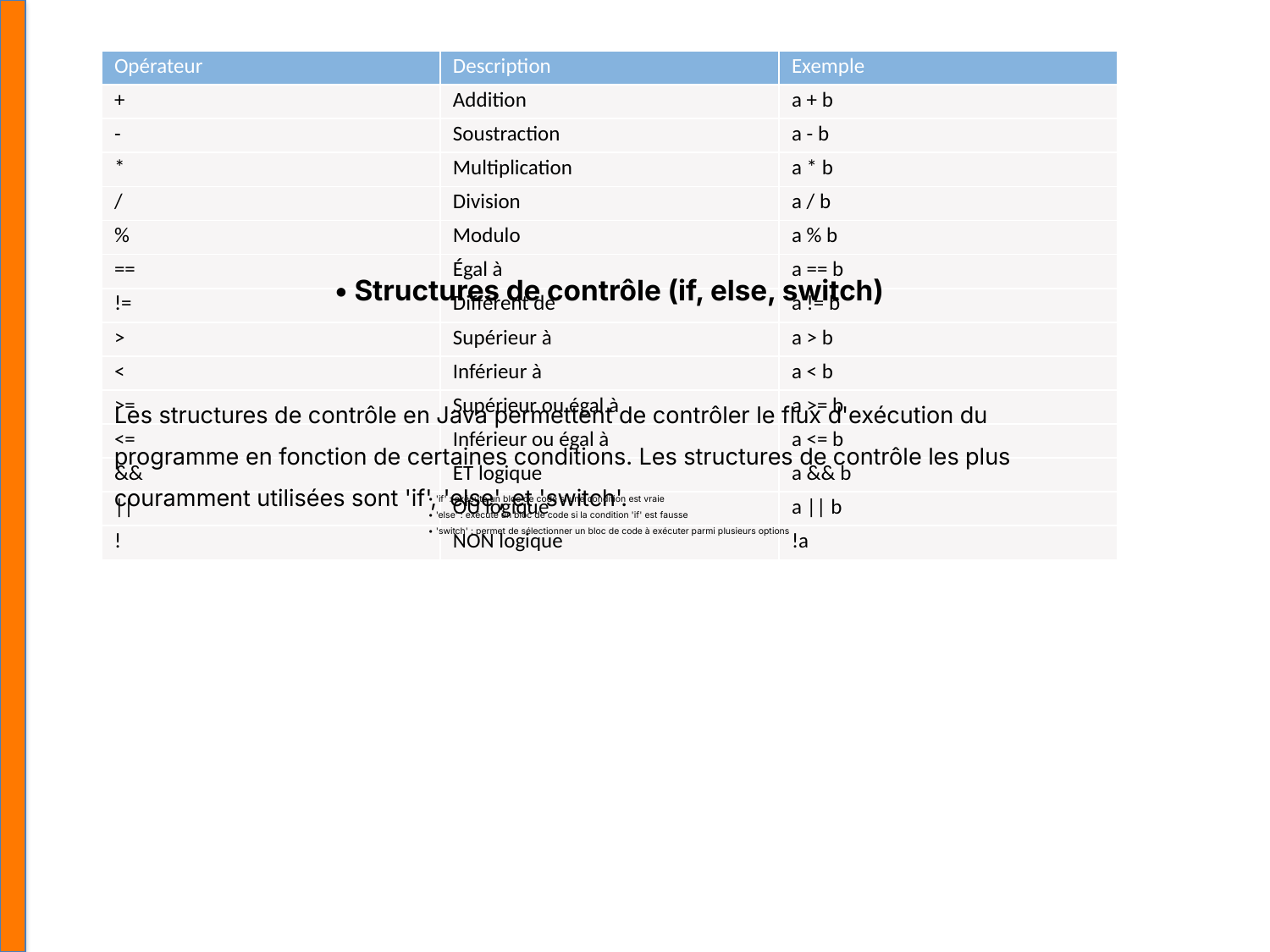

| Opérateur | Description | Exemple |
| --- | --- | --- |
| + | Addition | a + b |
| - | Soustraction | a - b |
| \* | Multiplication | a \* b |
| / | Division | a / b |
| % | Modulo | a % b |
| == | Égal à | a == b |
| != | Différent de | a != b |
| > | Supérieur à | a > b |
| < | Inférieur à | a < b |
| >= | Supérieur ou égal à | a >= b |
| <= | Inférieur ou égal à | a <= b |
| && | ET logique | a && b |
| || | OU logique | a || b |
| ! | NON logique | !a |
• Structures de contrôle (if, else, switch)

Les structures de contrôle en Java permettent de contrôler le flux d'exécution du programme en fonction de certaines conditions. Les structures de contrôle les plus couramment utilisées sont 'if', 'else', et 'switch'.

• 'if' : exécute un bloc de code si une condition est vraie
• 'else' : exécute un bloc de code si la condition 'if' est fausse
• 'switch' : permet de sélectionner un bloc de code à exécuter parmi plusieurs options